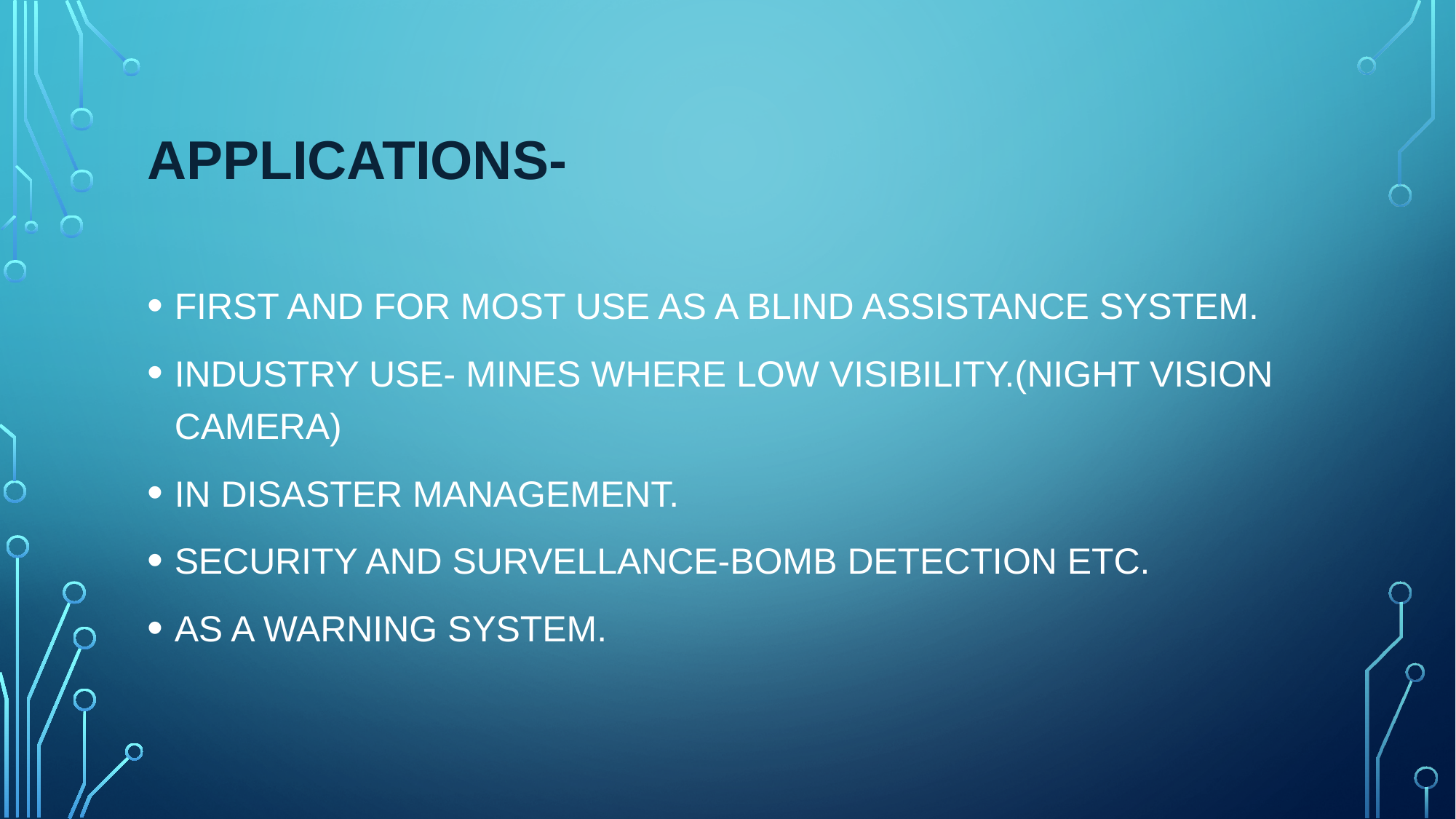

# APPLICATIONS-
FIRST AND FOR MOST USE AS A BLIND ASSISTANCE SYSTEM.
INDUSTRY USE- MINES WHERE LOW VISIBILITY.(NIGHT VISION CAMERA)
IN DISASTER MANAGEMENT.
SECURITY AND SURVELLANCE-BOMB DETECTION ETC.
AS A WARNING SYSTEM.